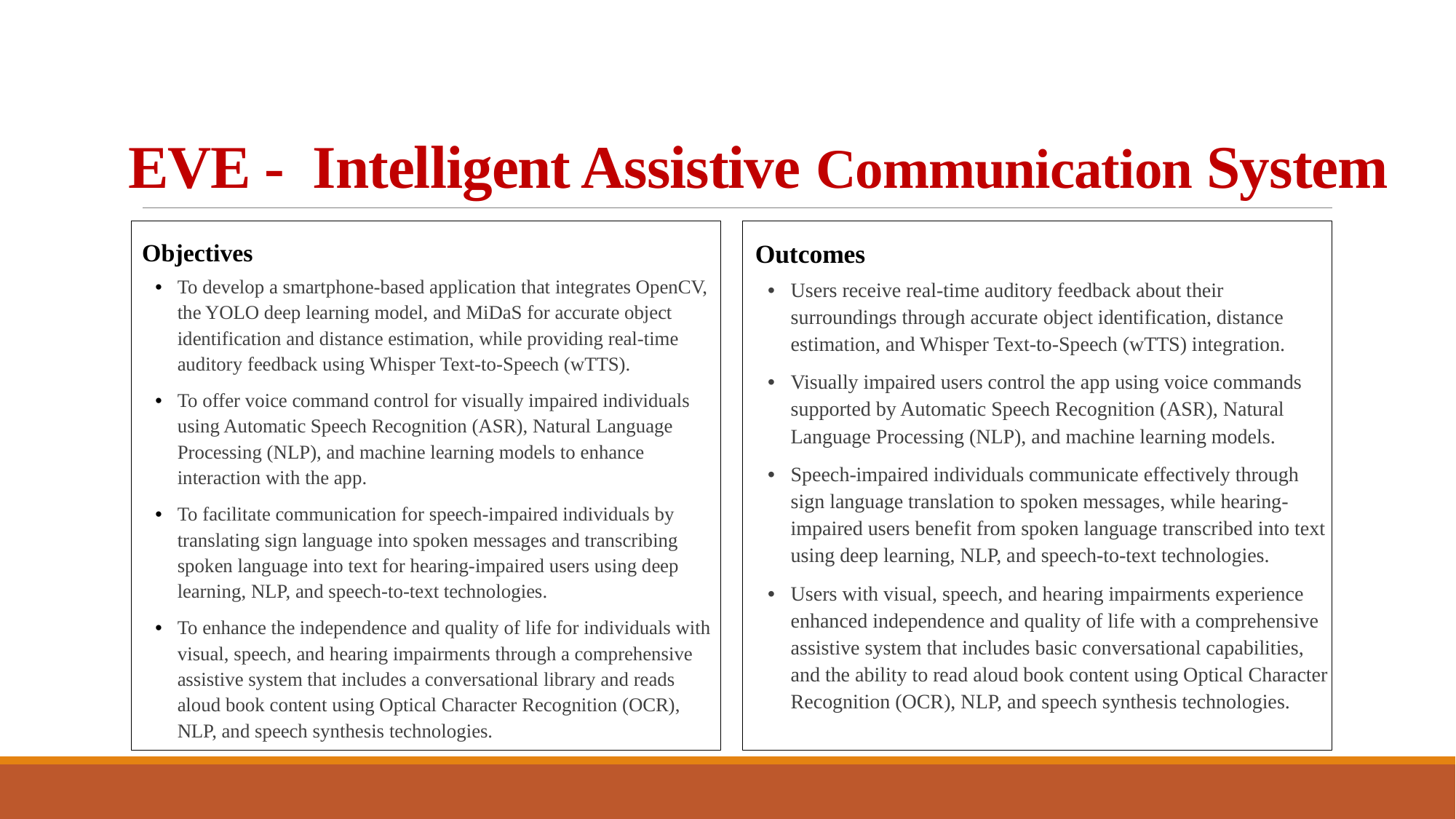

# EVE -  Intelligent Assistive Communication System
Objectives
To develop a smartphone-based application that integrates OpenCV, the YOLO deep learning model, and MiDaS for accurate object identification and distance estimation, while providing real-time auditory feedback using Whisper Text-to-Speech (wTTS).
To offer voice command control for visually impaired individuals using Automatic Speech Recognition (ASR), Natural Language Processing (NLP), and machine learning models to enhance interaction with the app.
To facilitate communication for speech-impaired individuals by translating sign language into spoken messages and transcribing spoken language into text for hearing-impaired users using deep learning, NLP, and speech-to-text technologies.
To enhance the independence and quality of life for individuals with visual, speech, and hearing impairments through a comprehensive assistive system that includes a conversational library and reads aloud book content using Optical Character Recognition (OCR), NLP, and speech synthesis technologies.

  Outcomes
Users receive real-time auditory feedback about their surroundings through accurate object identification, distance estimation, and Whisper Text-to-Speech (wTTS) integration.
Visually impaired users control the app using voice commands supported by Automatic Speech Recognition (ASR), Natural Language Processing (NLP), and machine learning models.
Speech-impaired individuals communicate effectively through sign language translation to spoken messages, while hearing-impaired users benefit from spoken language transcribed into text using deep learning, NLP, and speech-to-text technologies.
Users with visual, speech, and hearing impairments experience enhanced independence and quality of life with a comprehensive assistive system that includes basic conversational capabilities, and the ability to read aloud book content using Optical Character Recognition (OCR), NLP, and speech synthesis technologies.